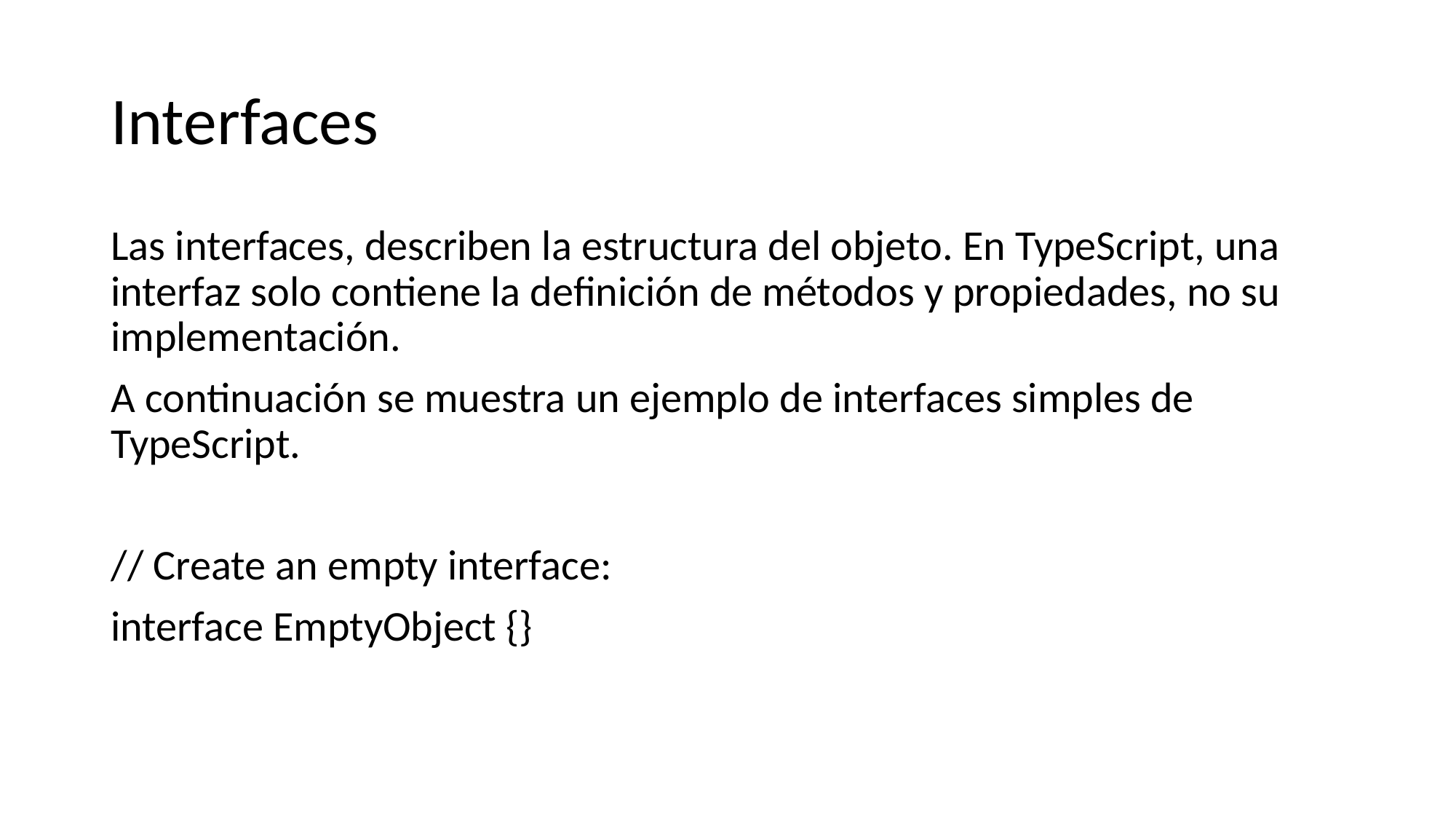

# Interfaces
Las interfaces, describen la estructura del objeto. En TypeScript, una interfaz solo contiene la definición de métodos y propiedades, no su implementación.
A continuación se muestra un ejemplo de interfaces simples de TypeScript.

// Create an empty interface:
interface EmptyObject {}